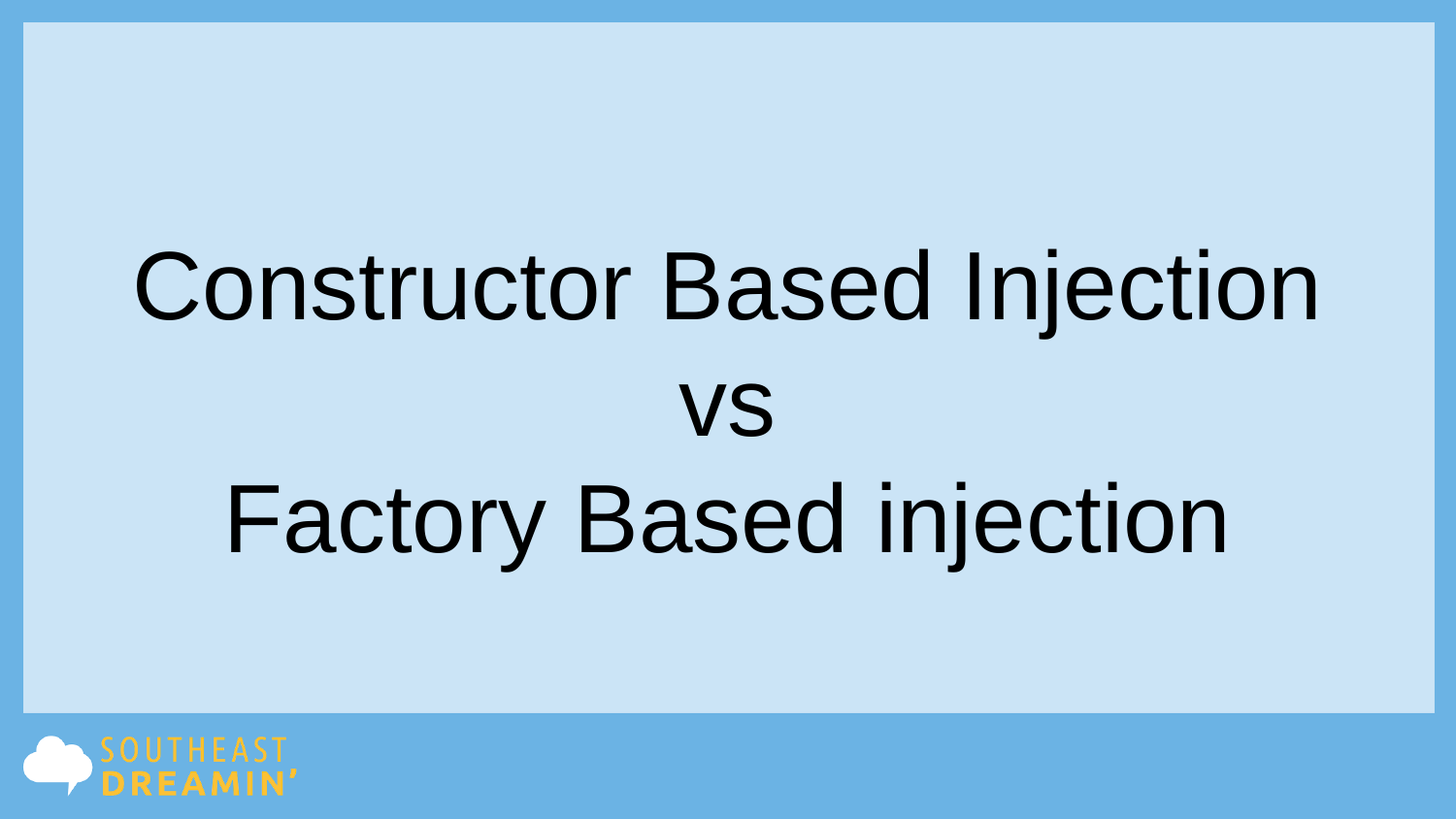

# Constructor Based Injection vs Factory Based injection